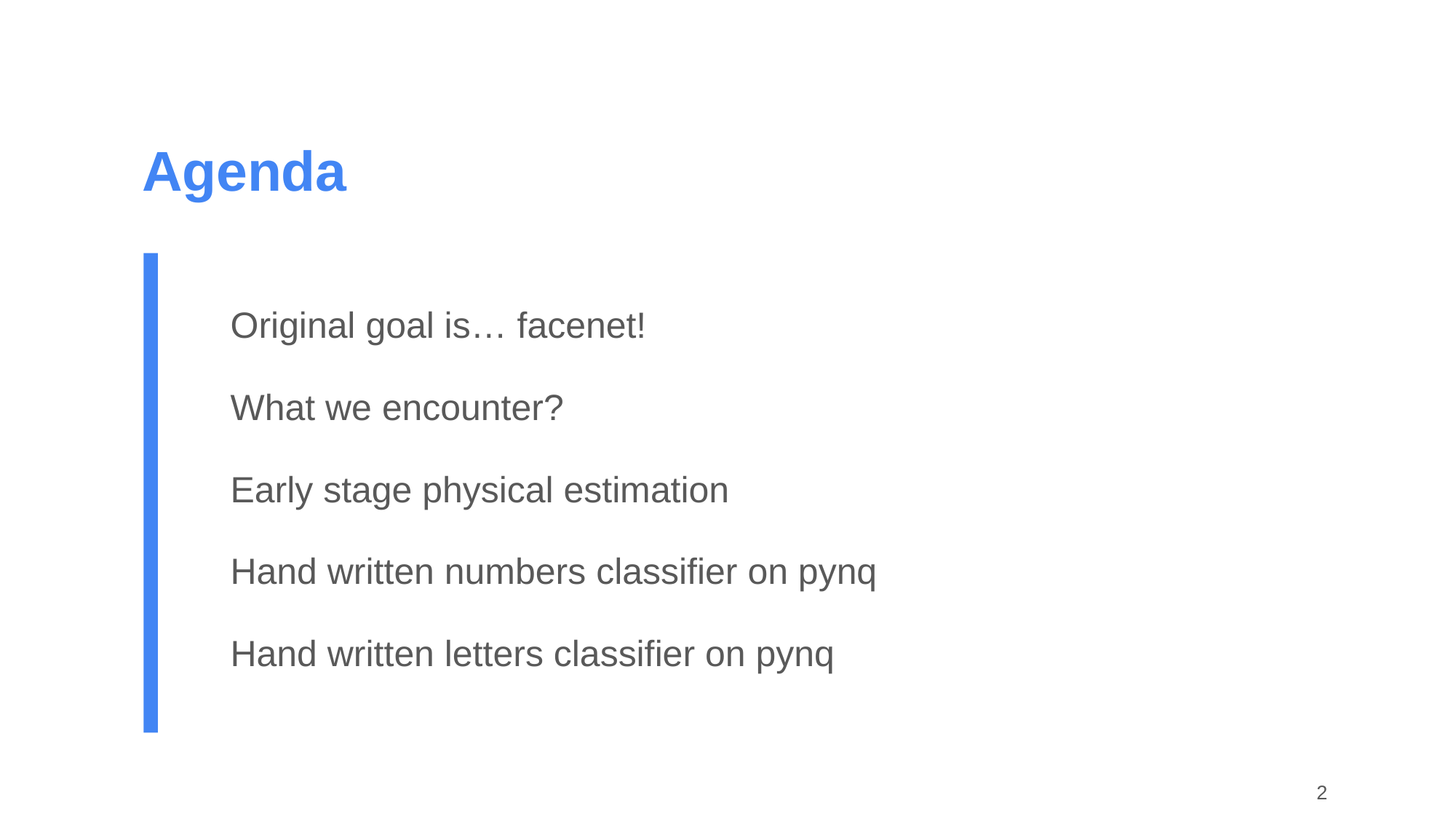

# Agenda

 Original goal is… facenet!
 What we encounter?
 Early stage physical estimation
 Hand written numbers classifier on pynq
 Hand written letters classifier on pynq
2